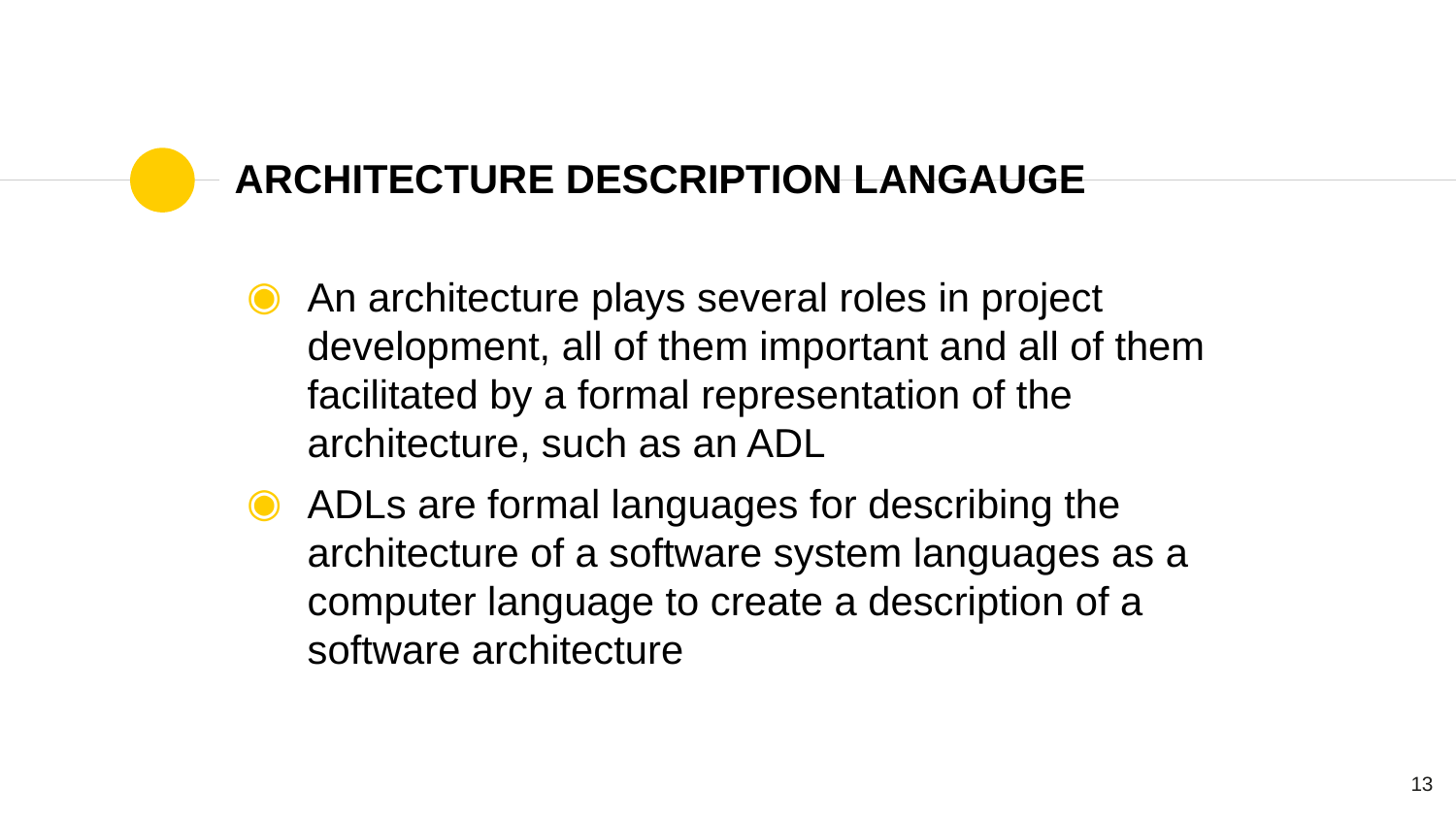

# ARCHITECTURE DESCRIPTION LANGAUGE
An architecture plays several roles in project development, all of them important and all of them facilitated by a formal representation of the architecture, such as an ADL
ADLs are formal languages for describing the architecture of a software system languages as a computer language to create a description of a software architecture
13